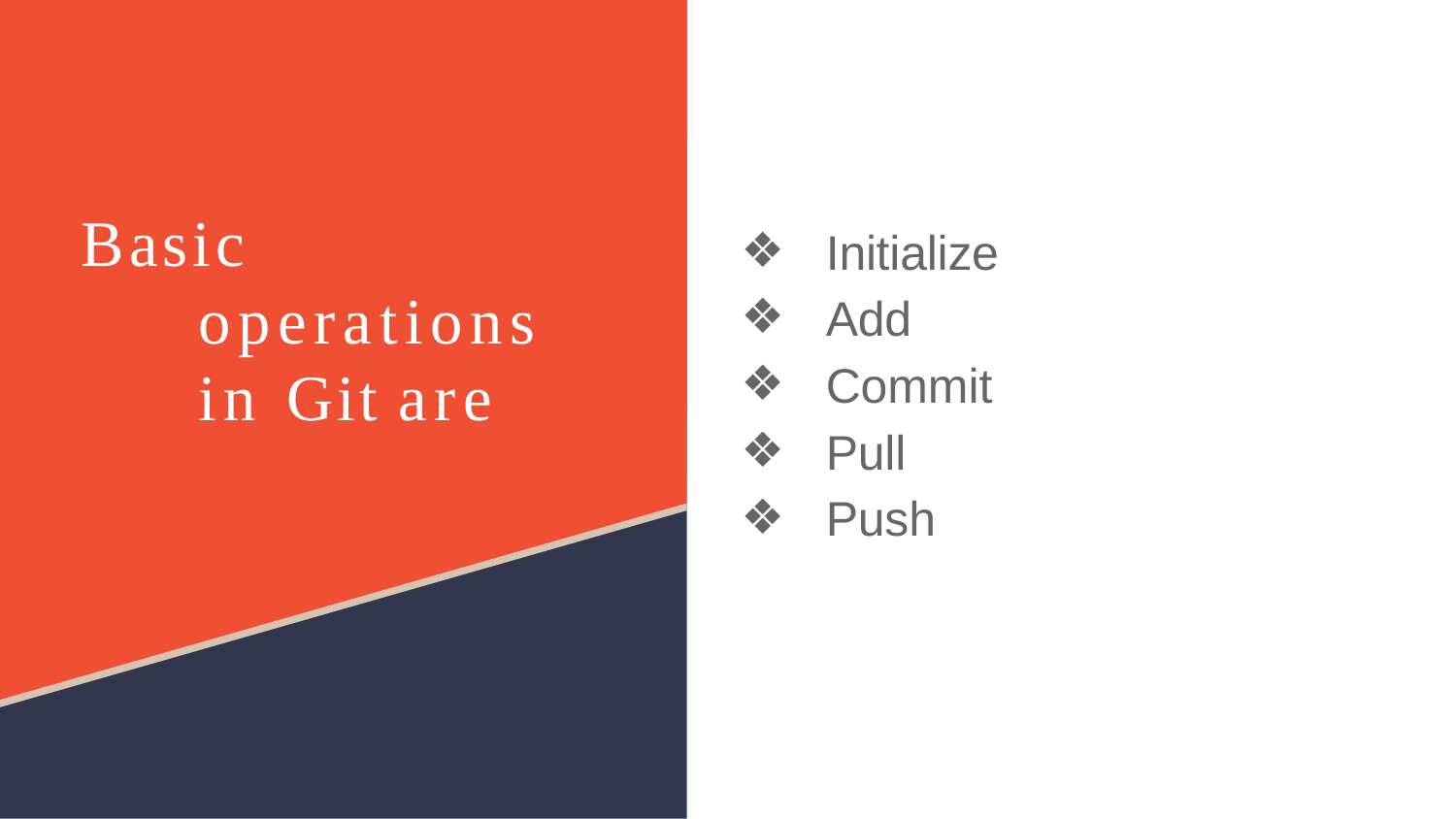

# Basic operations  in Git are
Initialize
Add
Commit
Pull
Push